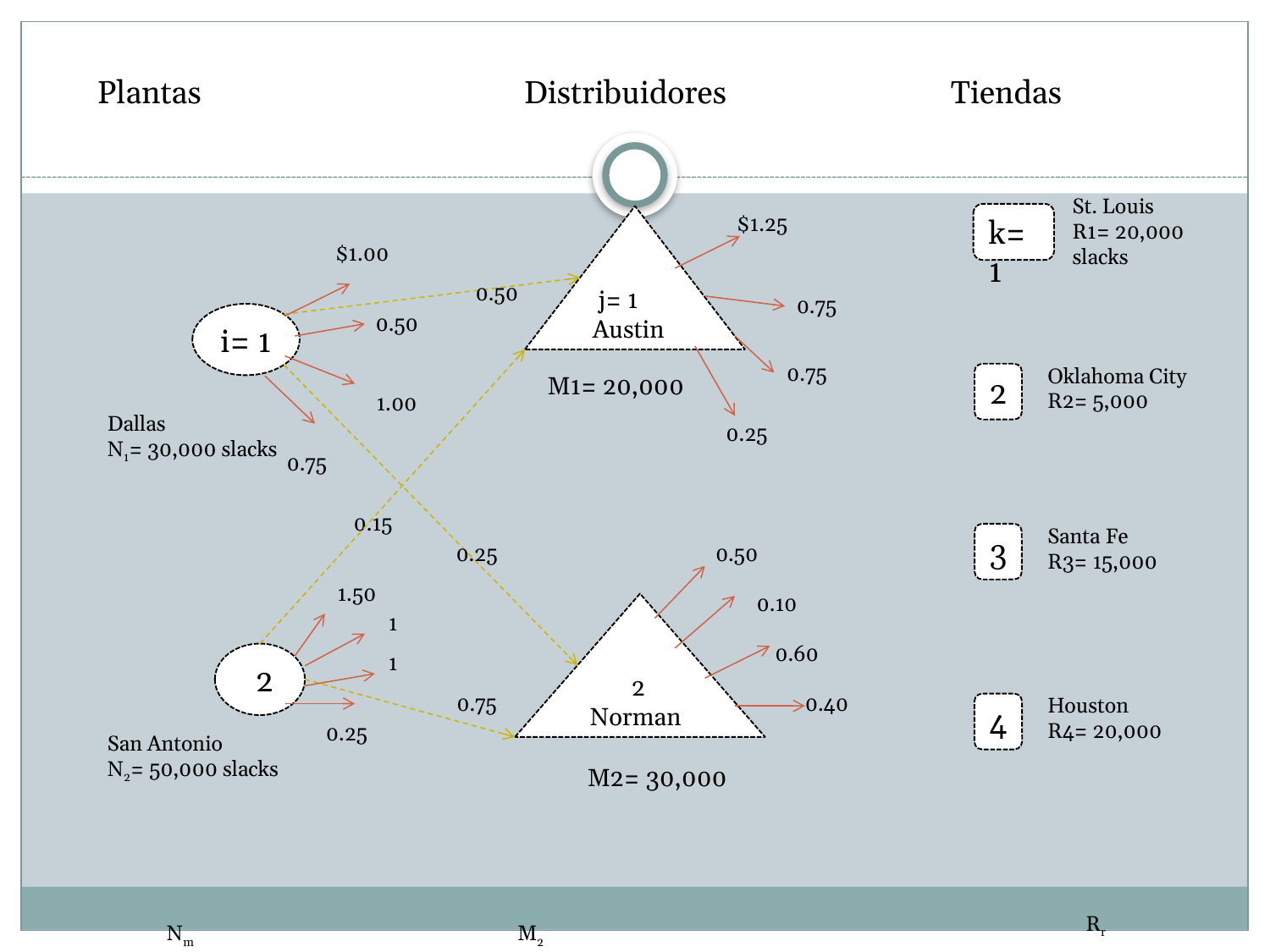

Plantas			      Distribuidores		            Tiendas
St. Louis
R1= 20,000
slacks
$1.25
k=1
 j= 1
Austin
$1.00
0.50
0.75
i= 1
0.50
0.75
Oklahoma City
R2= 5,000
2
M1= 20,000
1.00
Dallas
N1= 30,000 slacks
0.25
0.75
0.15
Santa Fe
R3= 15,000
3
0.25
0.50
1.50
0.10
       2
Norman
1
0.60
  2
1
0.75
0.40
Houston
R4= 20,000
4
0.25
San Antonio
N2= 50,000 slacks
M2= 30,000
Rr
Nm
M2